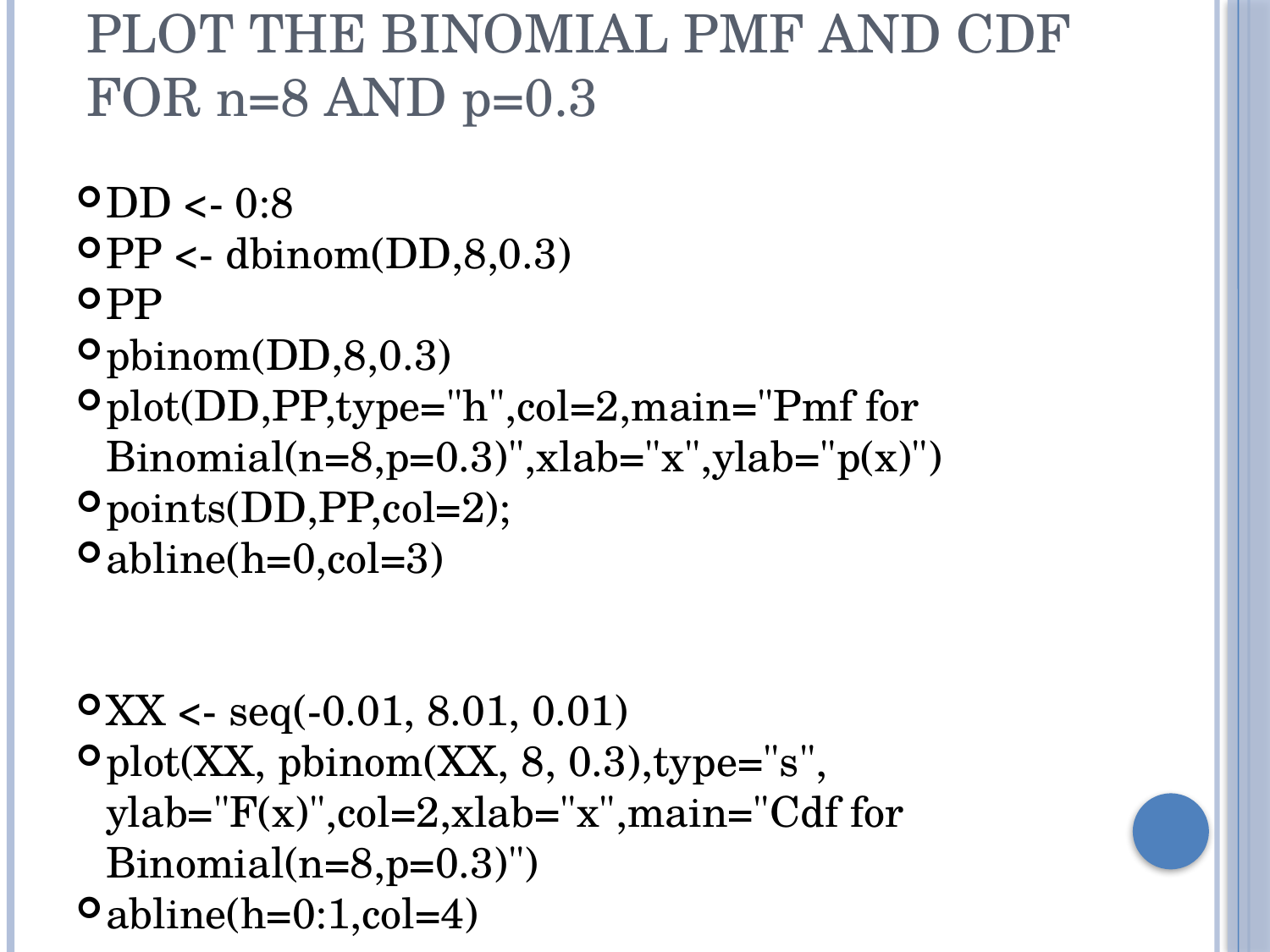

PLOT THE BINOMIAL PMF AND CDF FOR n=8 AND p=0.3

DD <- 0:8
PP <- dbinom(DD,8,0.3)
PP
pbinom(DD,8,0.3)
plot(DD,PP,type="h",col=2,main="Pmf for Binomial(n=8,p=0.3)",xlab="x",ylab="p(x)")
points(DD,PP,col=2);
abline(h=0,col=3)

XX <- seq(-0.01, 8.01, 0.01)
plot(XX, pbinom(XX, 8, 0.3),type="s", ylab="F(x)",col=2,xlab="x",main="Cdf for Binomial(n=8,p=0.3)")
abline(h=0:1,col=4)